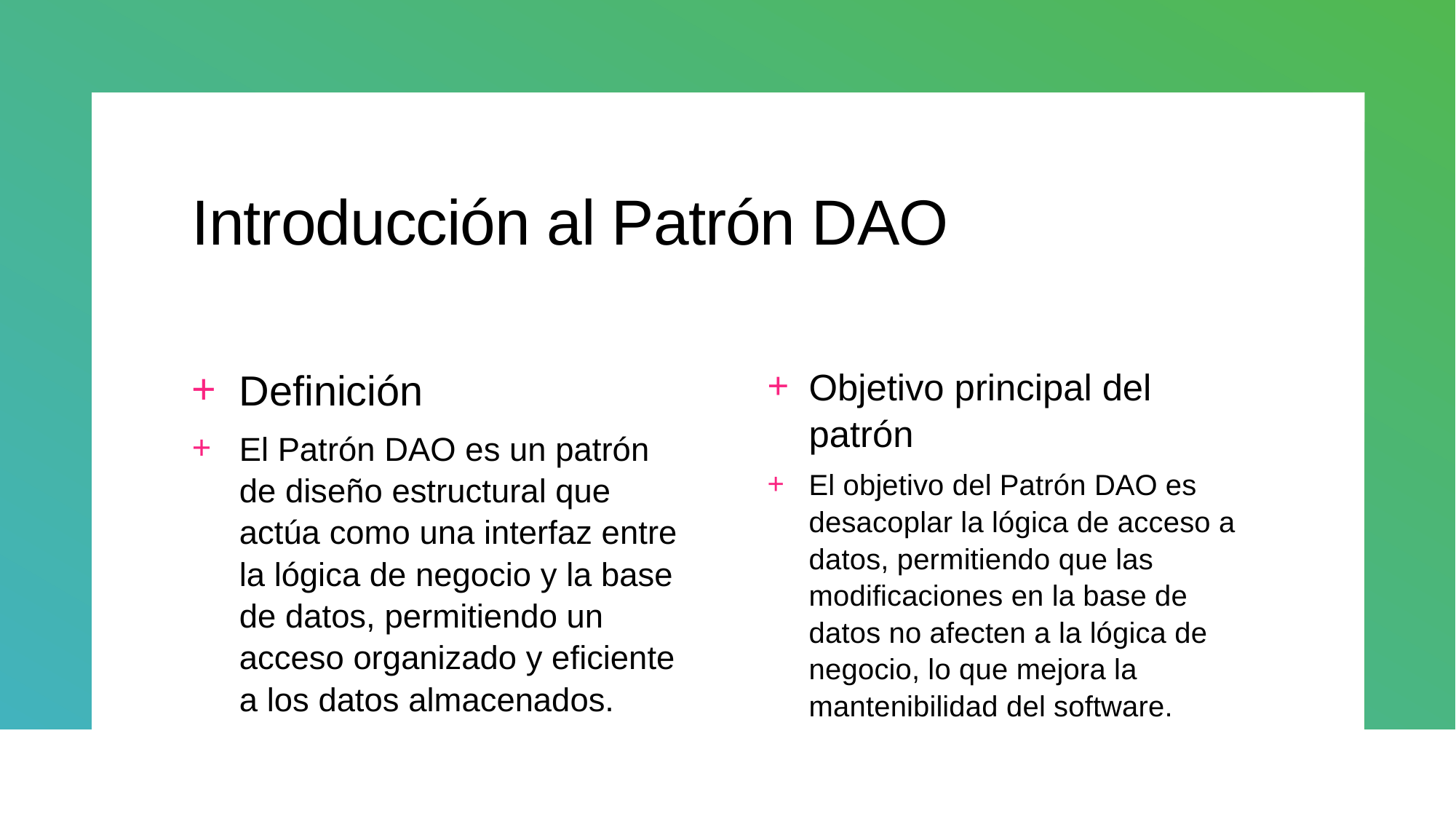

# Introducción al Patrón DAO
Definición
El Patrón DAO es un patrón de diseño estructural que actúa como una interfaz entre la lógica de negocio y la base de datos, permitiendo un acceso organizado y eficiente a los datos almacenados.
Objetivo principal del patrón
El objetivo del Patrón DAO es desacoplar la lógica de acceso a datos, permitiendo que las modificaciones en la base de datos no afecten a la lógica de negocio, lo que mejora la mantenibilidad del software.